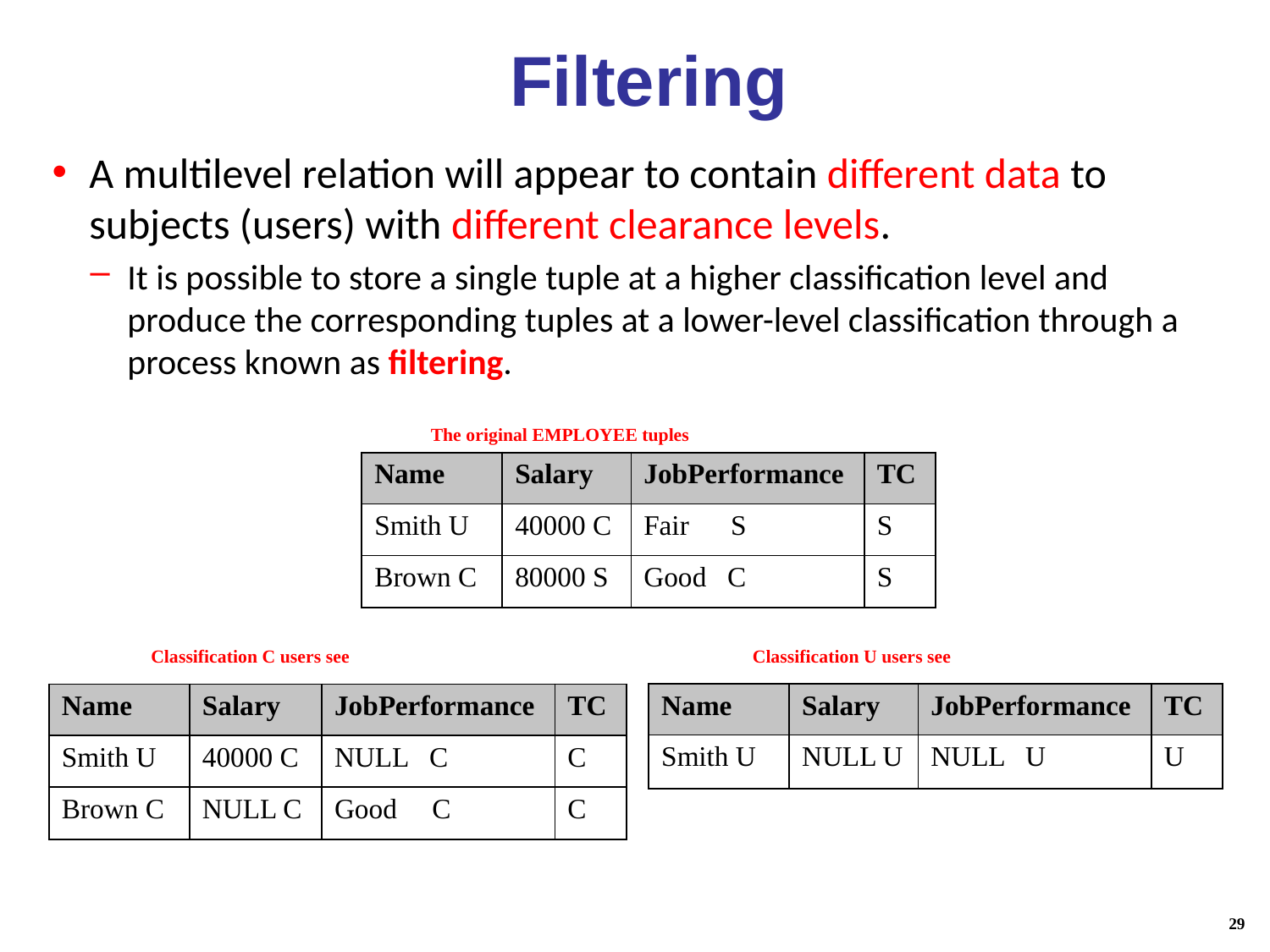

# Filtering
A multilevel relation will appear to contain different data to subjects (users) with different clearance levels.
It is possible to store a single tuple at a higher classification level and produce the corresponding tuples at a lower-level classification through a process known as filtering.
The original EMPLOYEE tuples
| Name | Salary | JobPerformance | TC |
| --- | --- | --- | --- |
| Smith U | 40000 C | Fair S | S |
| Brown C | 80000 S | Good C | S |
Classification C users see
Classification U users see
| Name | Salary | JobPerformance | TC |
| --- | --- | --- | --- |
| Smith U | NULL U | NULL U | U |
| Name | Salary | JobPerformance | TC |
| --- | --- | --- | --- |
| Smith U | 40000 C | NULL C | C |
| Brown C | NULL C | Good C | C |
29